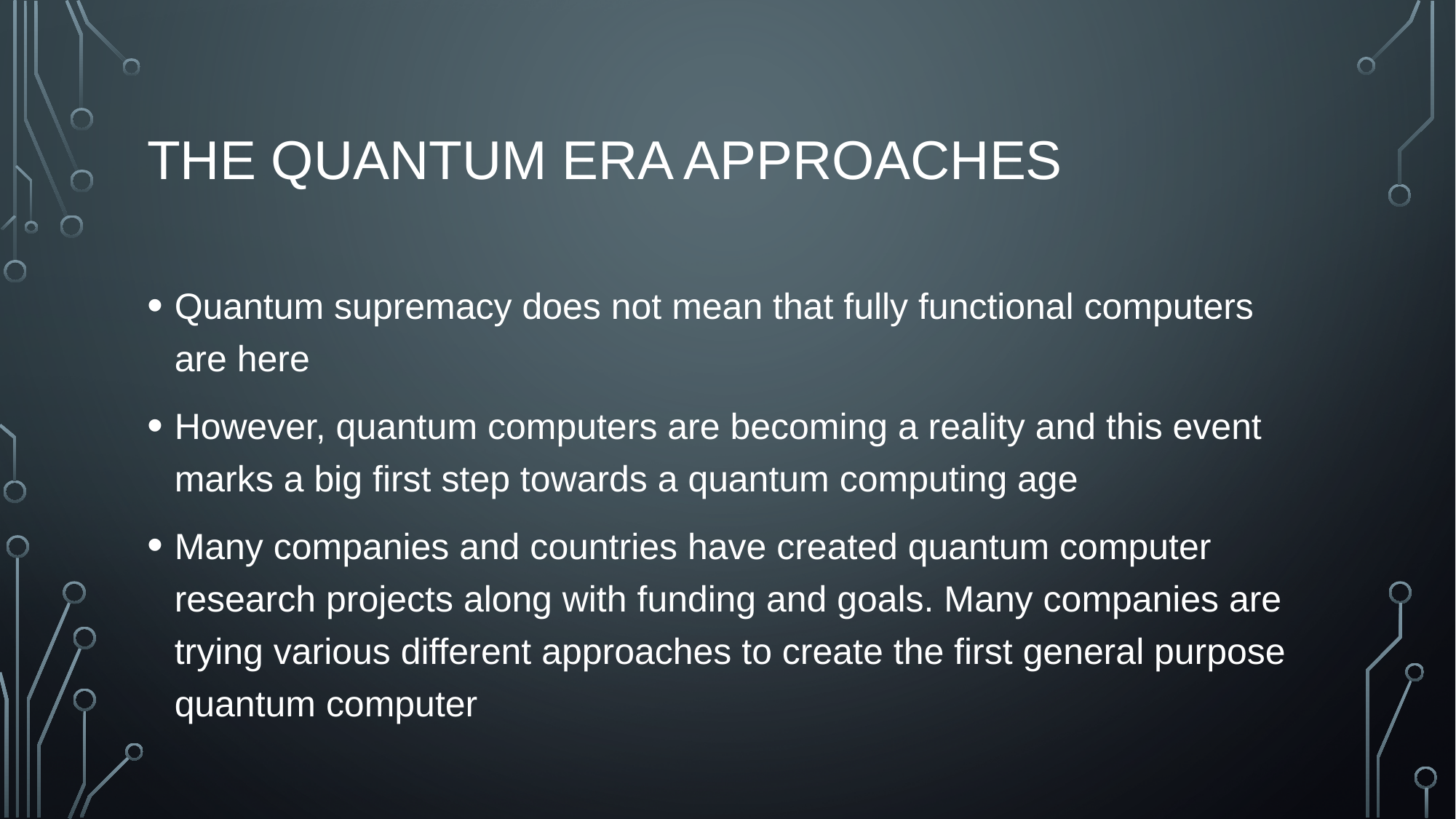

# The quantum era approaches
Quantum supremacy does not mean that fully functional computers are here
However, quantum computers are becoming a reality and this event marks a big first step towards a quantum computing age
Many companies and countries have created quantum computer research projects along with funding and goals. Many companies are trying various different approaches to create the first general purpose quantum computer